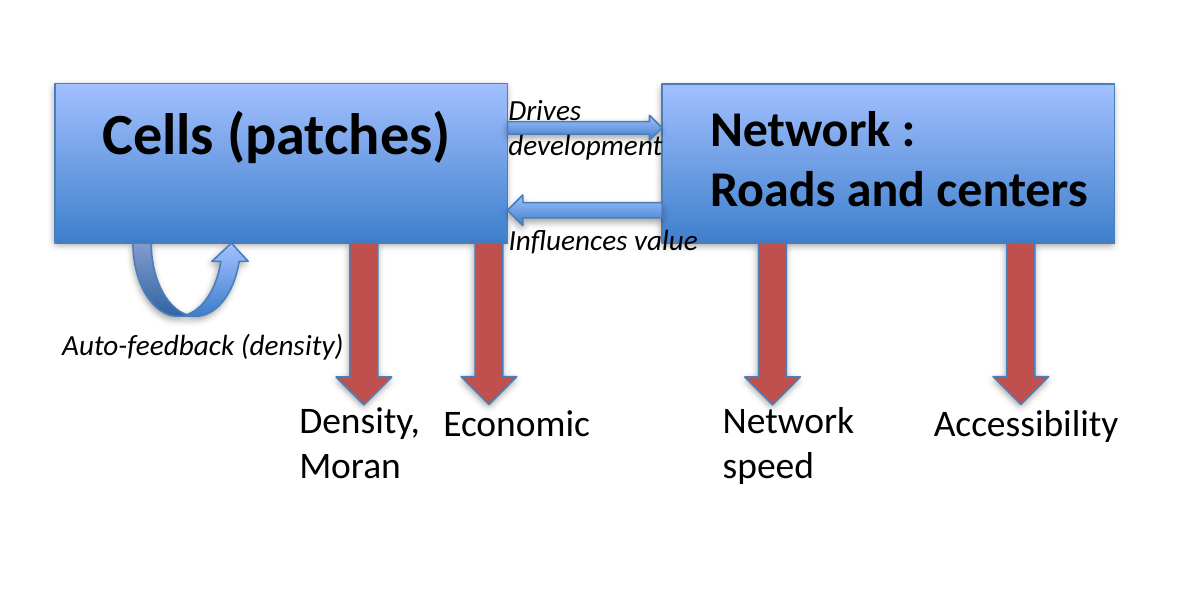

Drives
development

Cells (patches)
Network :
Roads and centers

Influences value

Auto-feedback (density)
Density, Moran
Network
speed
Economic
Accessibility